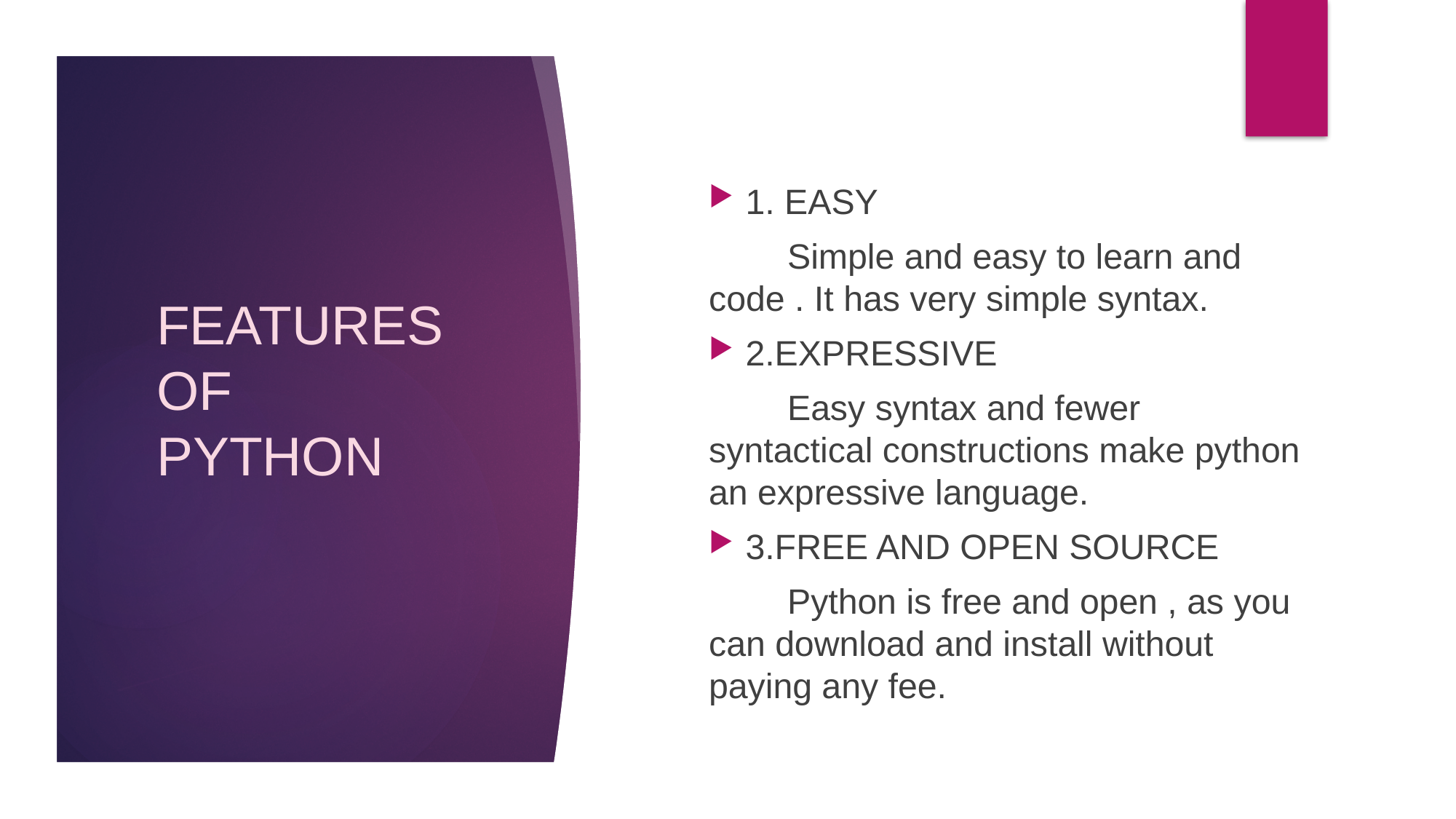

1. EASY
        Simple and easy to learn and code . It has very simple syntax.
2.EXPRESSIVE
        Easy syntax and fewer syntactical constructions make python an expressive language.
3.FREE AND OPEN SOURCE
        Python is free and open , as you can download and install without paying any fee.

# FEATURES OF PYTHON